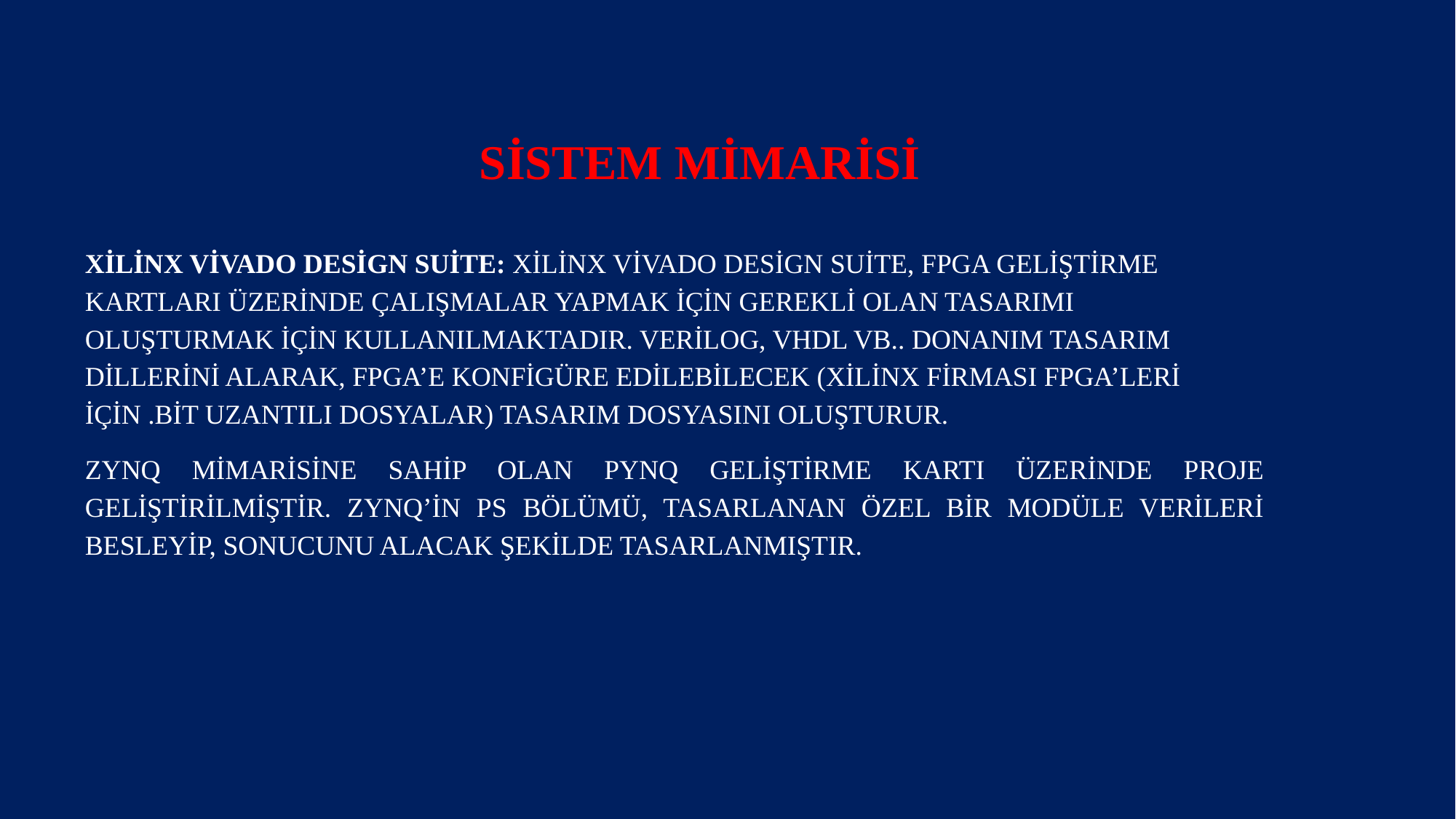

# SİSTEM MİMARİSİ
Xilinx Vivado Design Suite: Xilinx Vivado Design Suite, FPGA geliştirme kartları üzerinde çalışmalar yapmak için gerekli olan tasarımı oluşturmak için kullanılmaktadır. Verilog, VHDL vb.. donanım tasarım dillerini alarak, FPGA’e konfigüre edilebilecek (Xilinx firması FPGA’leri için .bit uzantılı dosyalar) tasarım dosyasını oluşturur.
ZYNQ mimarisine sahip olan PYNQ geliştirme kartı üzerinde proje geliştirilmiştir. ZYNQ’in PS bölümü, tasarlanan özel bir modüle verileri besleyip, sonucunu alacak şekilde tasarlanmıştır.